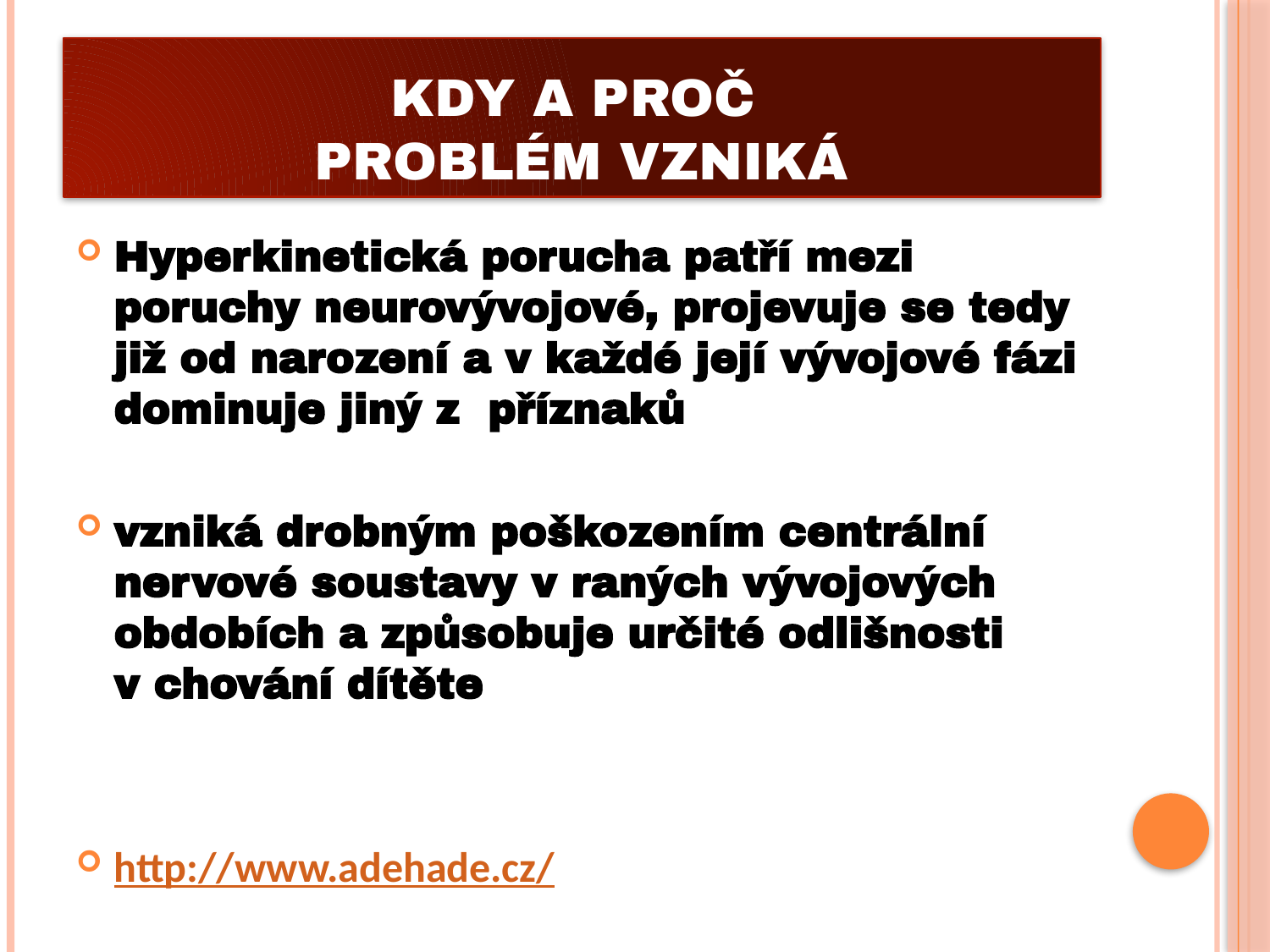

# KDY A PROČ PROBLÉM VZNIKÁ
Hyperkinetická porucha patří mezi poruchy neurovývojové, projevuje se tedy již od narození a v každé její vývojové fázi dominuje jiný z  příznaků

vzniká drobným poškozením centrální nervové soustavy v raných vývojových obdobích a způsobuje určité odlišnosti v chování dítěte

http://www.adehade.cz/